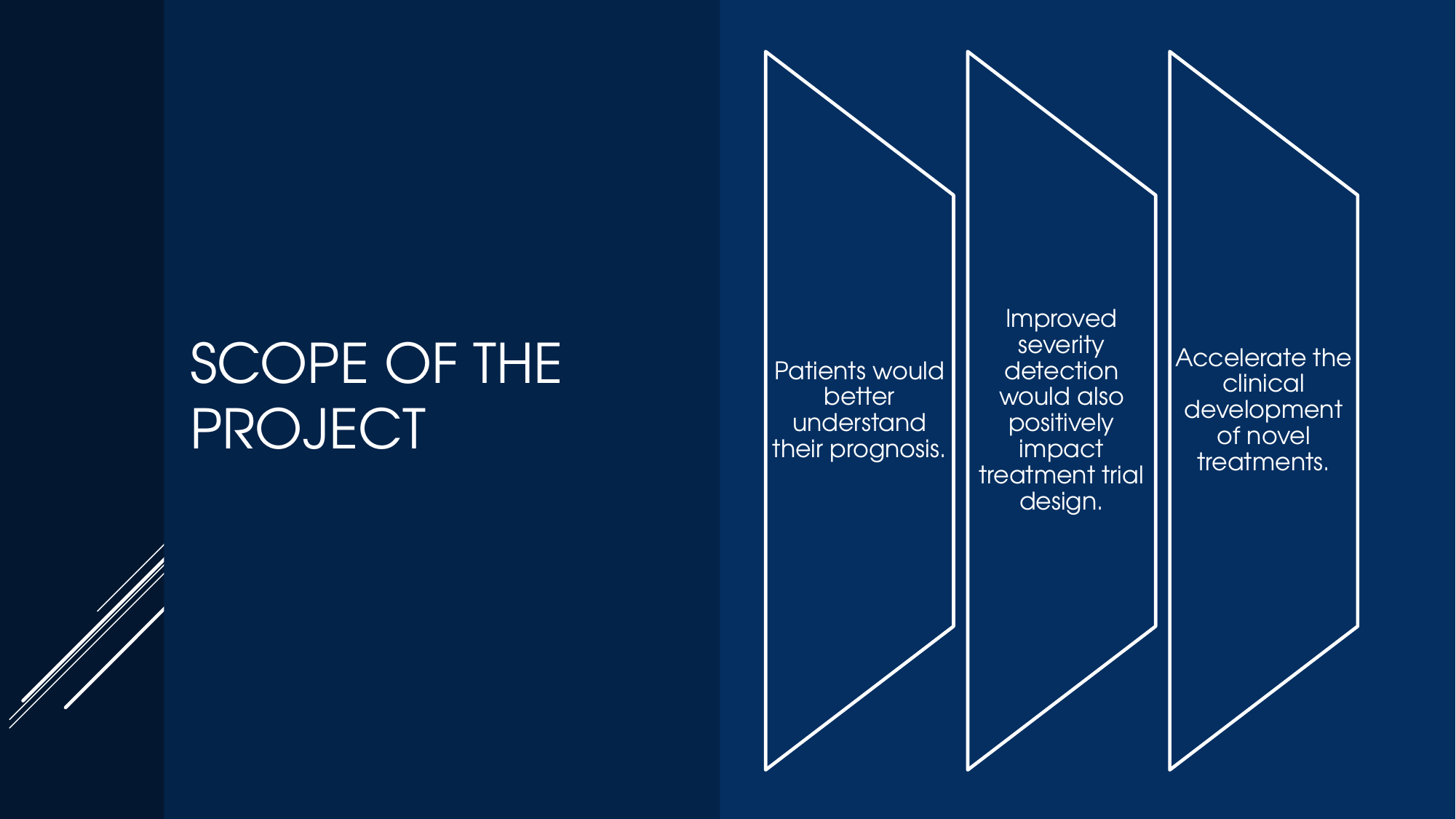

Patients would better understand their prognosis.
Improved severity detection would also positively impact treatment trial design.
Accelerate the clinical development of novel treatments.
# SCOPE OF THE PROJECT